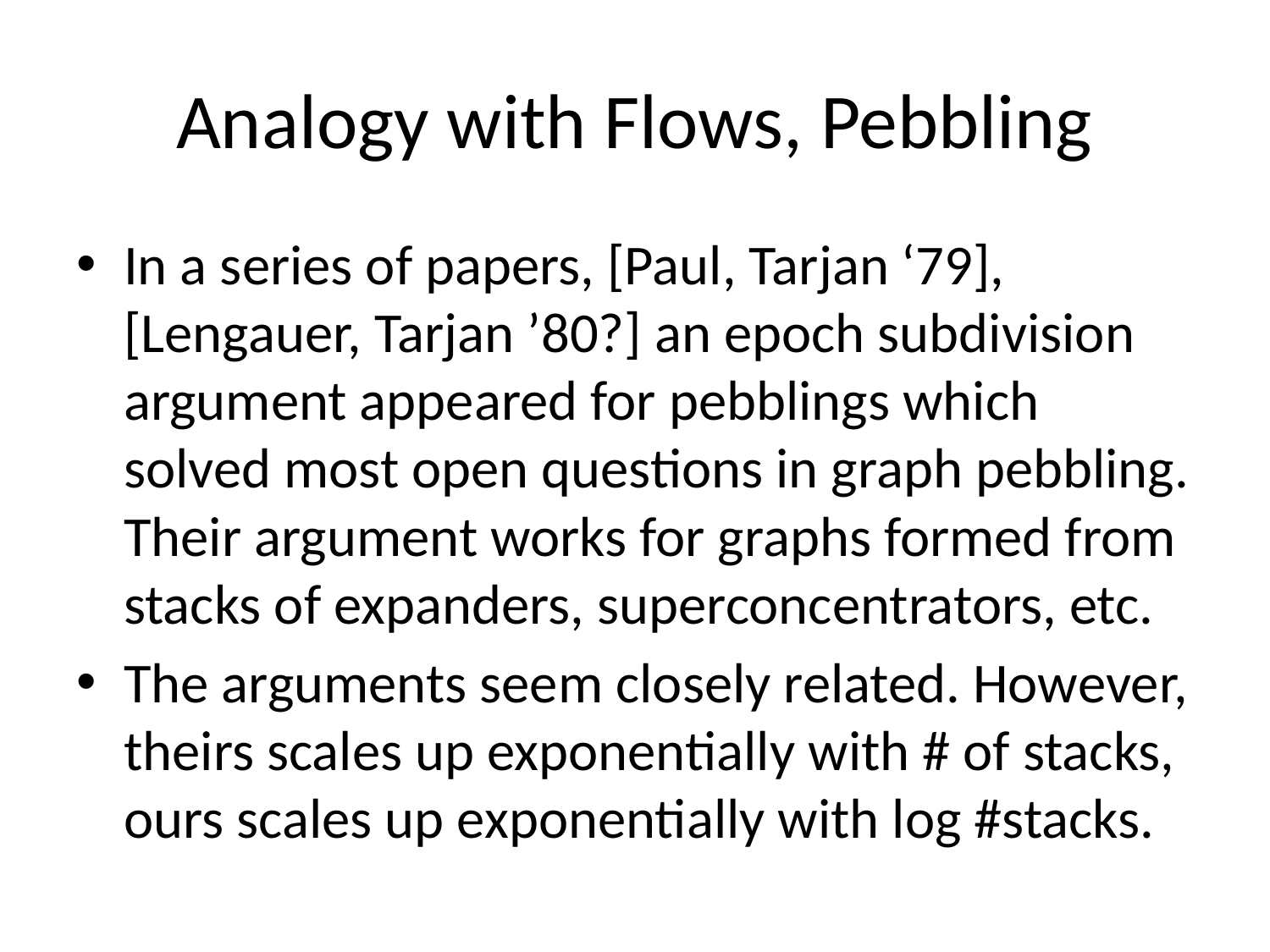

# Analogy with Flows, Pebbling
In a series of papers, [Paul, Tarjan ‘79], [Lengauer, Tarjan ’80?] an epoch subdivision argument appeared for pebblings which solved most open questions in graph pebbling. Their argument works for graphs formed from stacks of expanders, superconcentrators, etc.
The arguments seem closely related. However, theirs scales up exponentially with # of stacks, ours scales up exponentially with log #stacks.